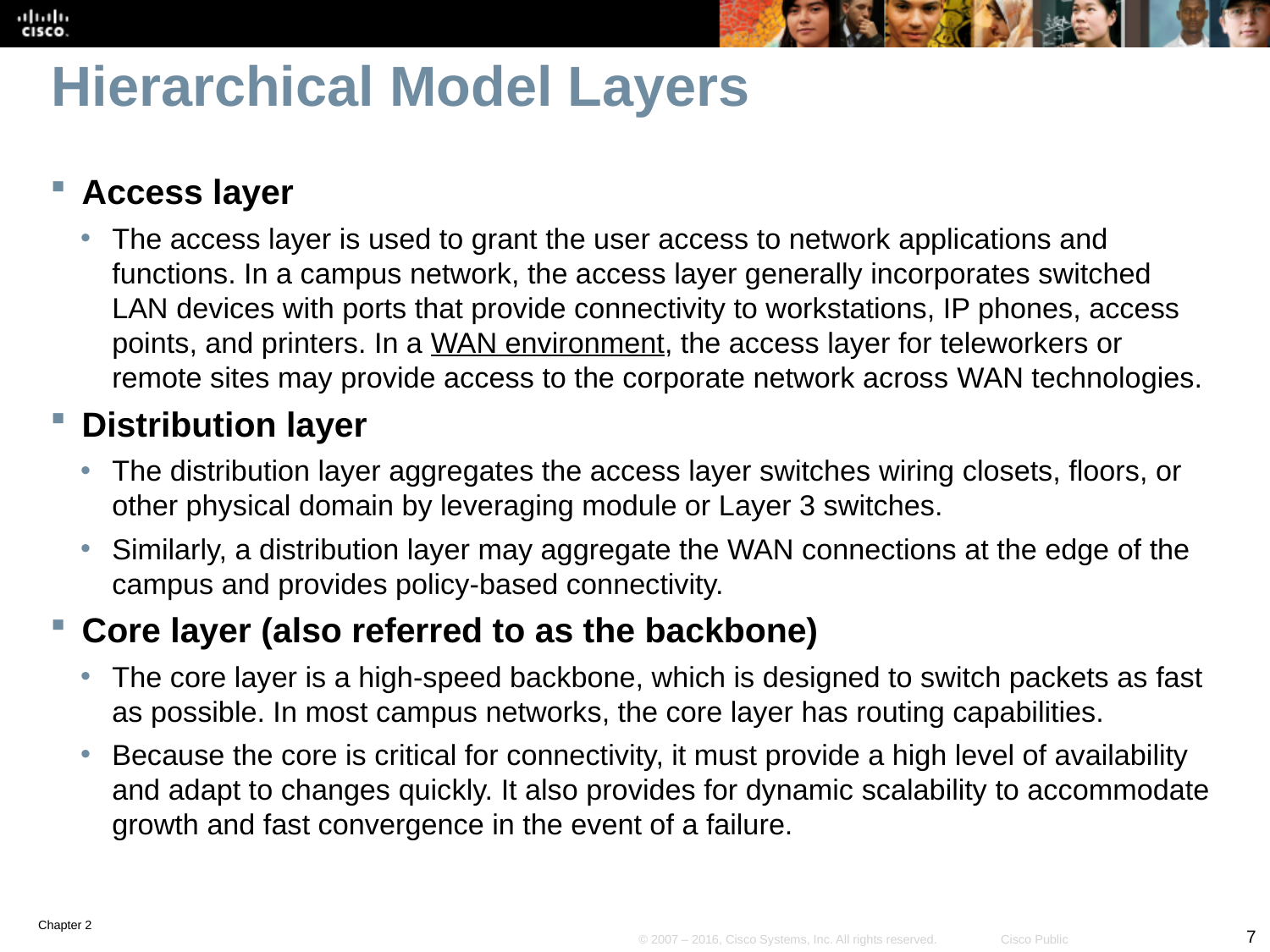

# Hierarchical Model Layers
Access layer
The access layer is used to grant the user access to network applications and functions. In a campus network, the access layer generally incorporates switched LAN devices with ports that provide connectivity to workstations, IP phones, access points, and printers. In a WAN environment, the access layer for teleworkers or remote sites may provide access to the corporate network across WAN technologies.
Distribution layer
The distribution layer aggregates the access layer switches wiring closets, floors, or other physical domain by leveraging module or Layer 3 switches.
Similarly, a distribution layer may aggregate the WAN connections at the edge of the campus and provides policy-based connectivity.
Core layer (also referred to as the backbone)
The core layer is a high-speed backbone, which is designed to switch packets as fast as possible. In most campus networks, the core layer has routing capabilities.
Because the core is critical for connectivity, it must provide a high level of availability and adapt to changes quickly. It also provides for dynamic scalability to accommodate growth and fast convergence in the event of a failure.